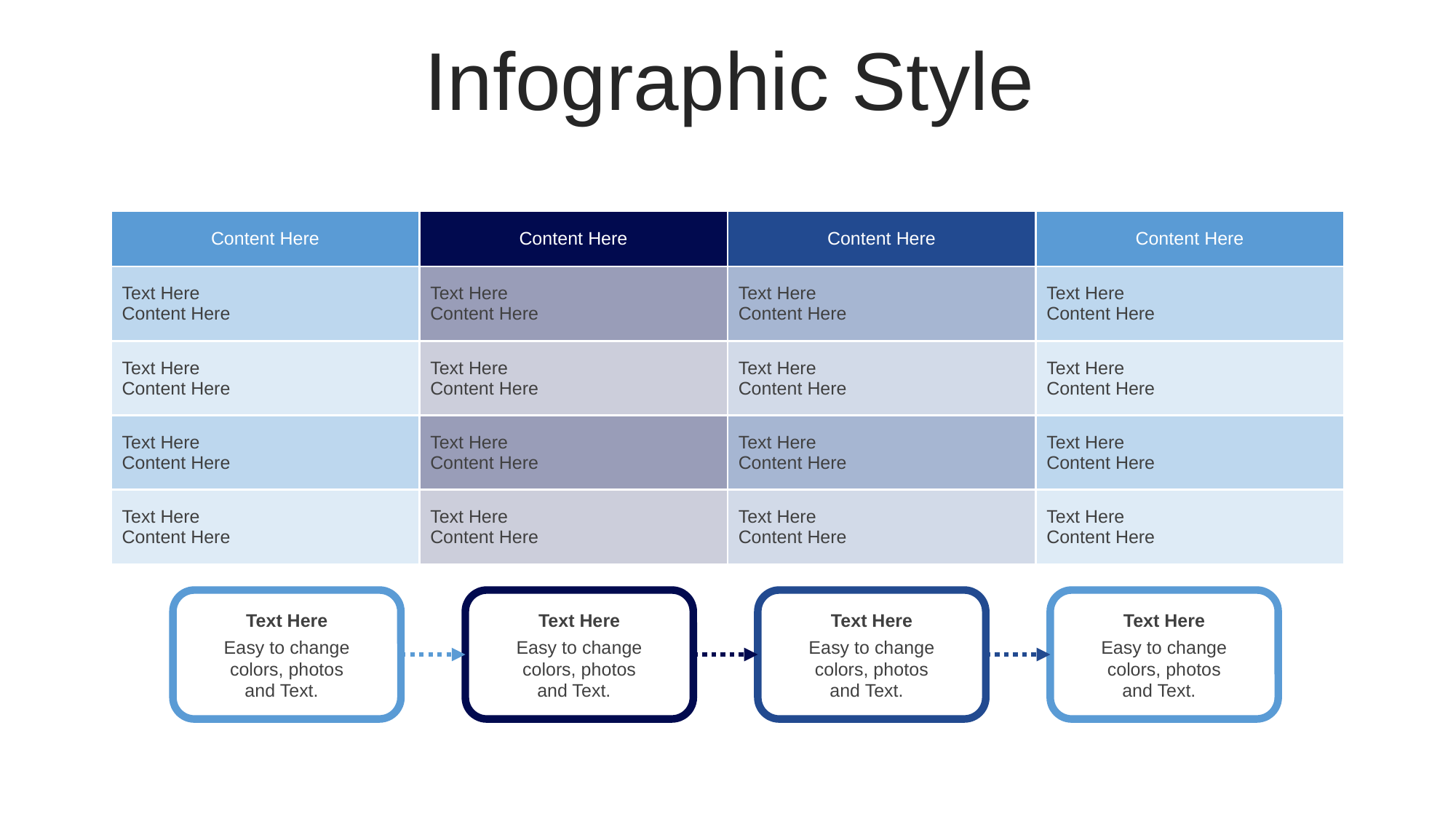

Infographic Style
| Content Here | Content Here | Content Here | Content Here |
| --- | --- | --- | --- |
| Text Here Content Here | Text Here Content Here | Text Here Content Here | Text Here Content Here |
| Text Here Content Here | Text Here Content Here | Text Here Content Here | Text Here Content Here |
| Text Here Content Here | Text Here Content Here | Text Here Content Here | Text Here Content Here |
| Text Here Content Here | Text Here Content Here | Text Here Content Here | Text Here Content Here |

Text Here
Easy to change colors, photos and Text.
Text Here
Easy to change colors, photos and Text.
Text Here
Easy to change colors, photos and Text.
Text Here
Easy to change colors, photos and Text.